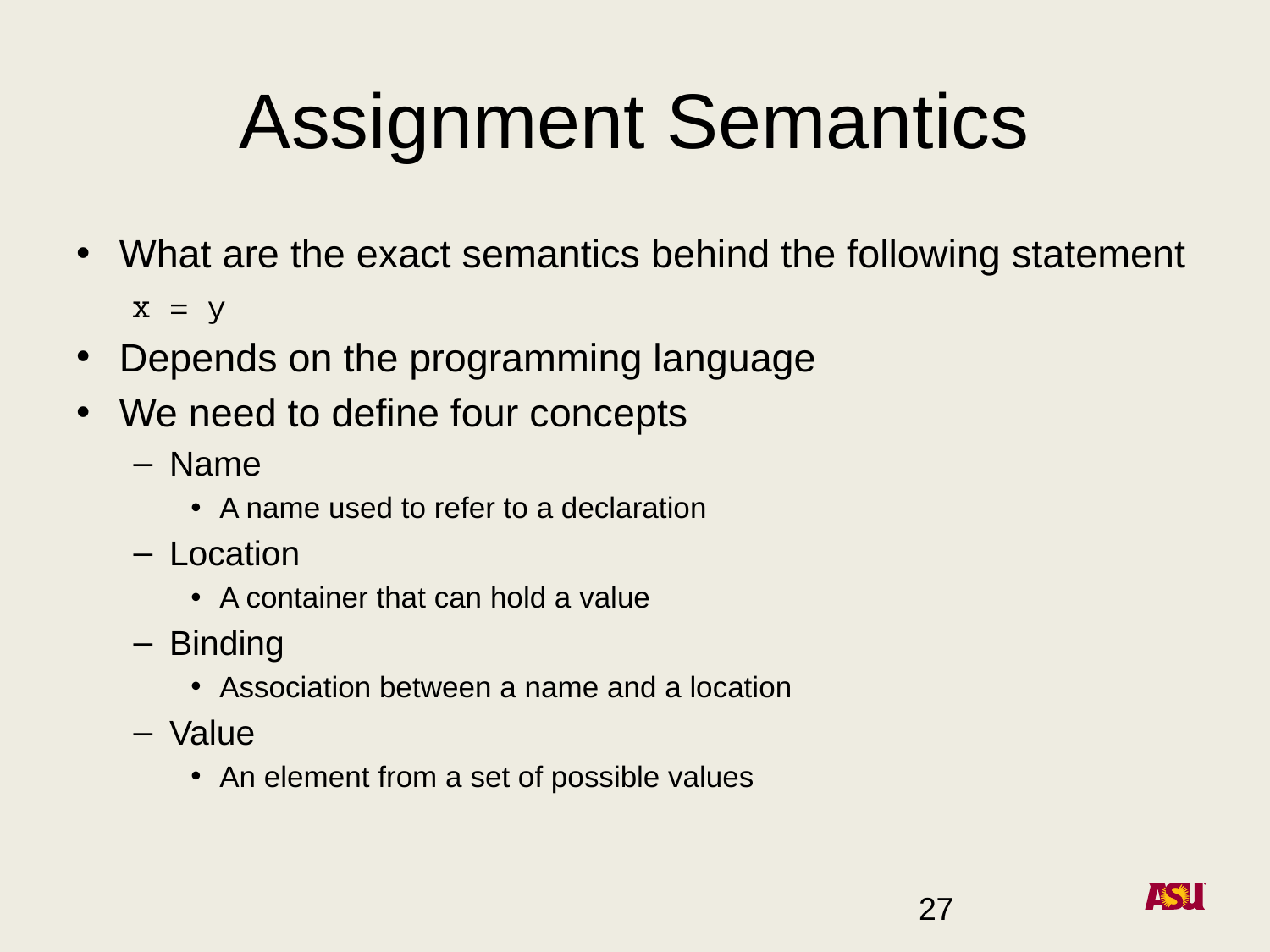

# Assignment Semantics
What are the exact semantics behind the following statement
x = y
Depends on the programming language
We need to define four concepts
Name
A name used to refer to a declaration
Location
A container that can hold a value
Binding
Association between a name and a location
Value
An element from a set of possible values
27